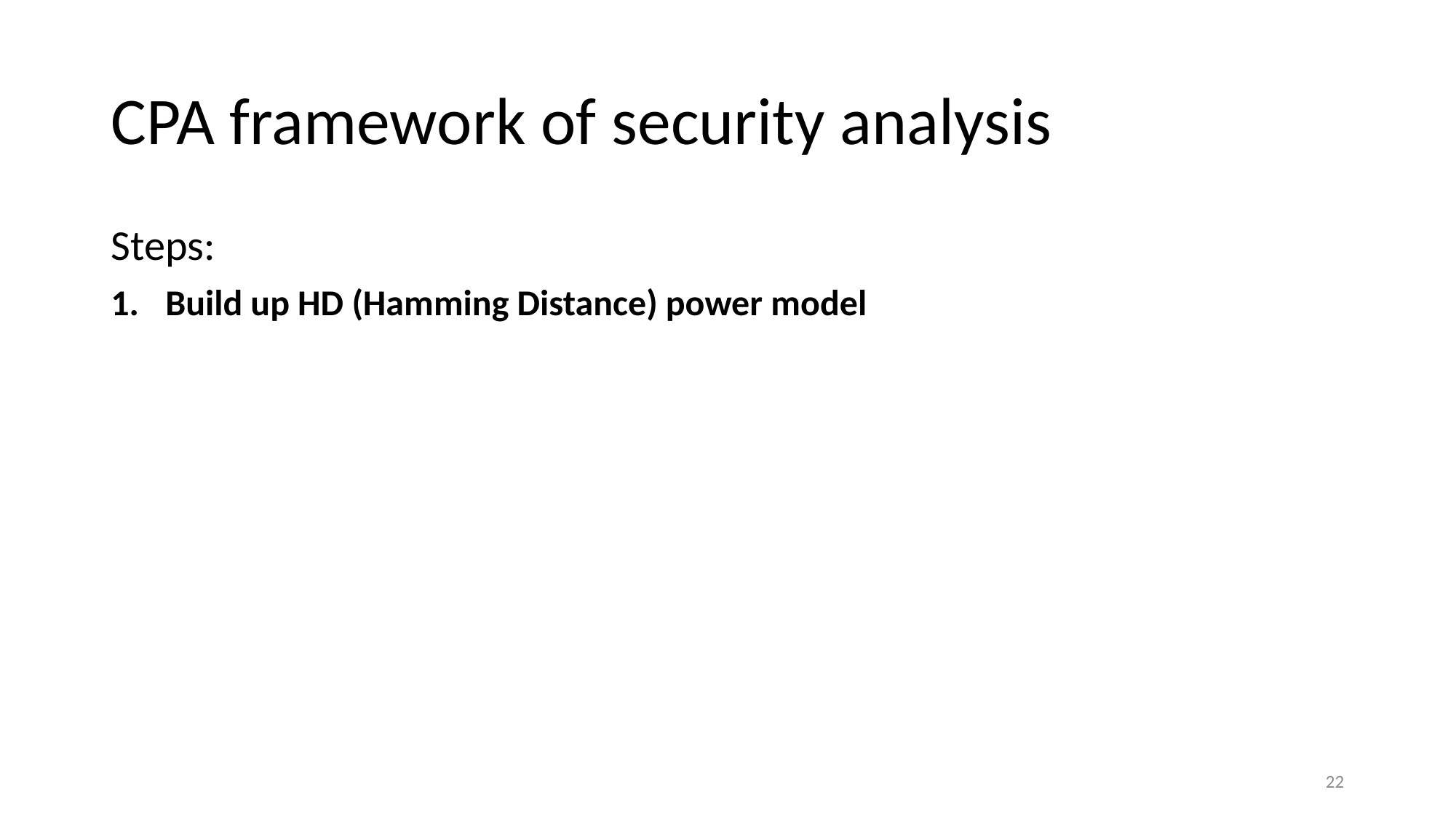

# CPA framework of security analysis
Steps:
Build up HD (Hamming Distance) power model

22